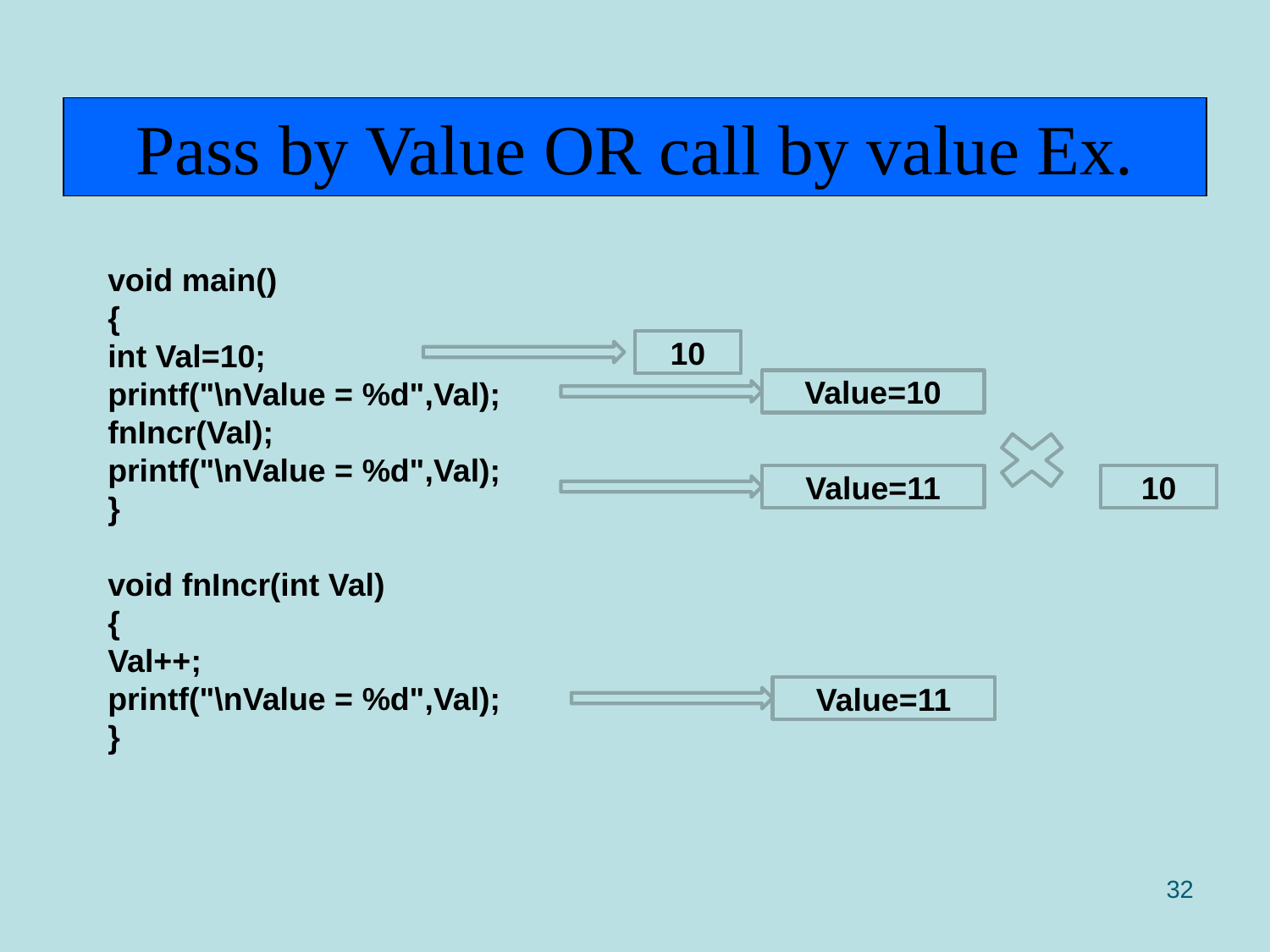

# Pass by Value OR call by value Ex.
void main()
{
int Val=10;
printf("\nValue = %d",Val);
fnIncr(Val);
printf("\nValue = %d",Val);
}

void fnIncr(int Val)
{
Val++;
printf("\nValue = %d",Val);
}
10

Value=10

Value=11

10
Value=11

32